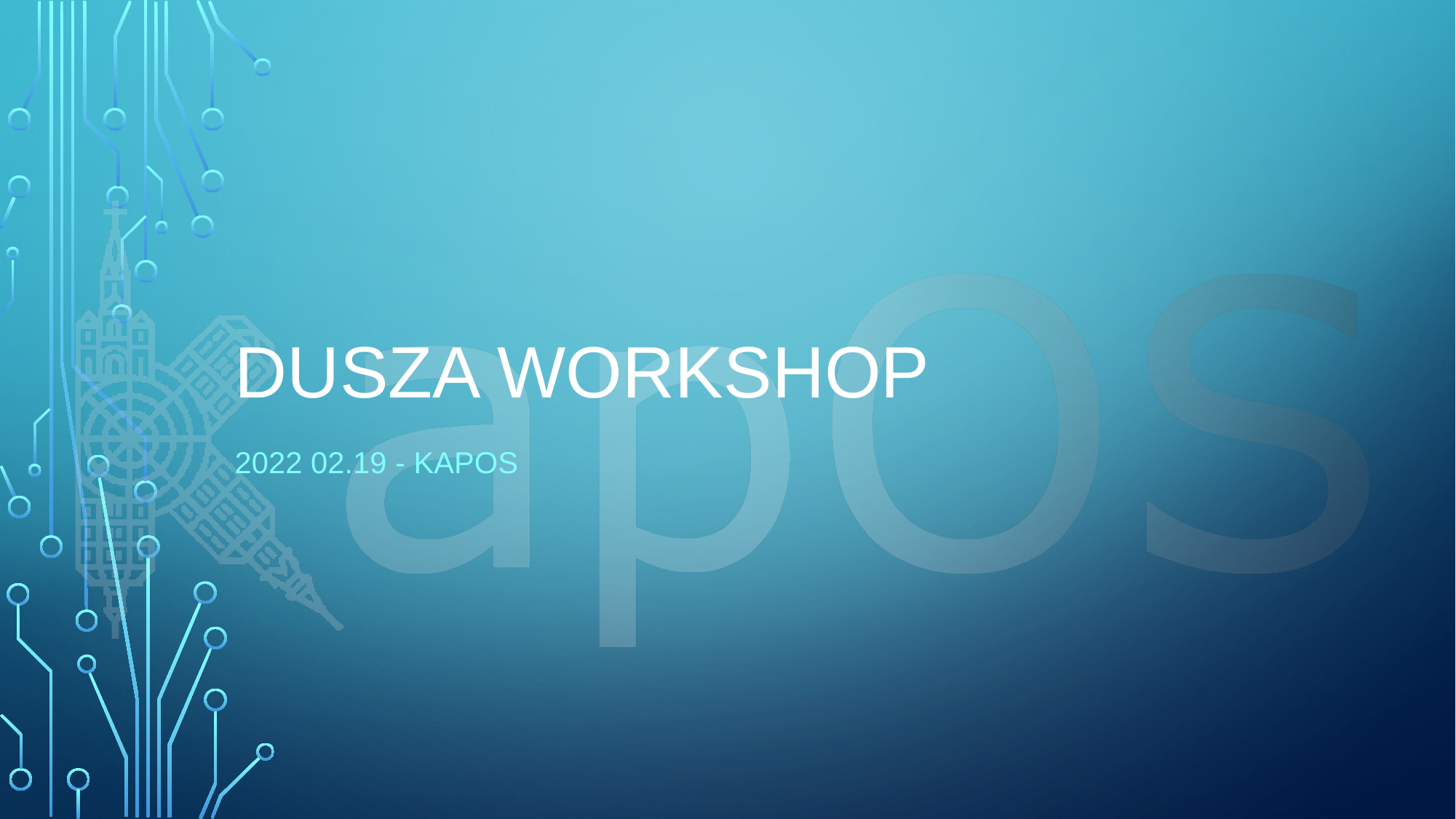

# Dusza workshop
2022 02.19 - kapos